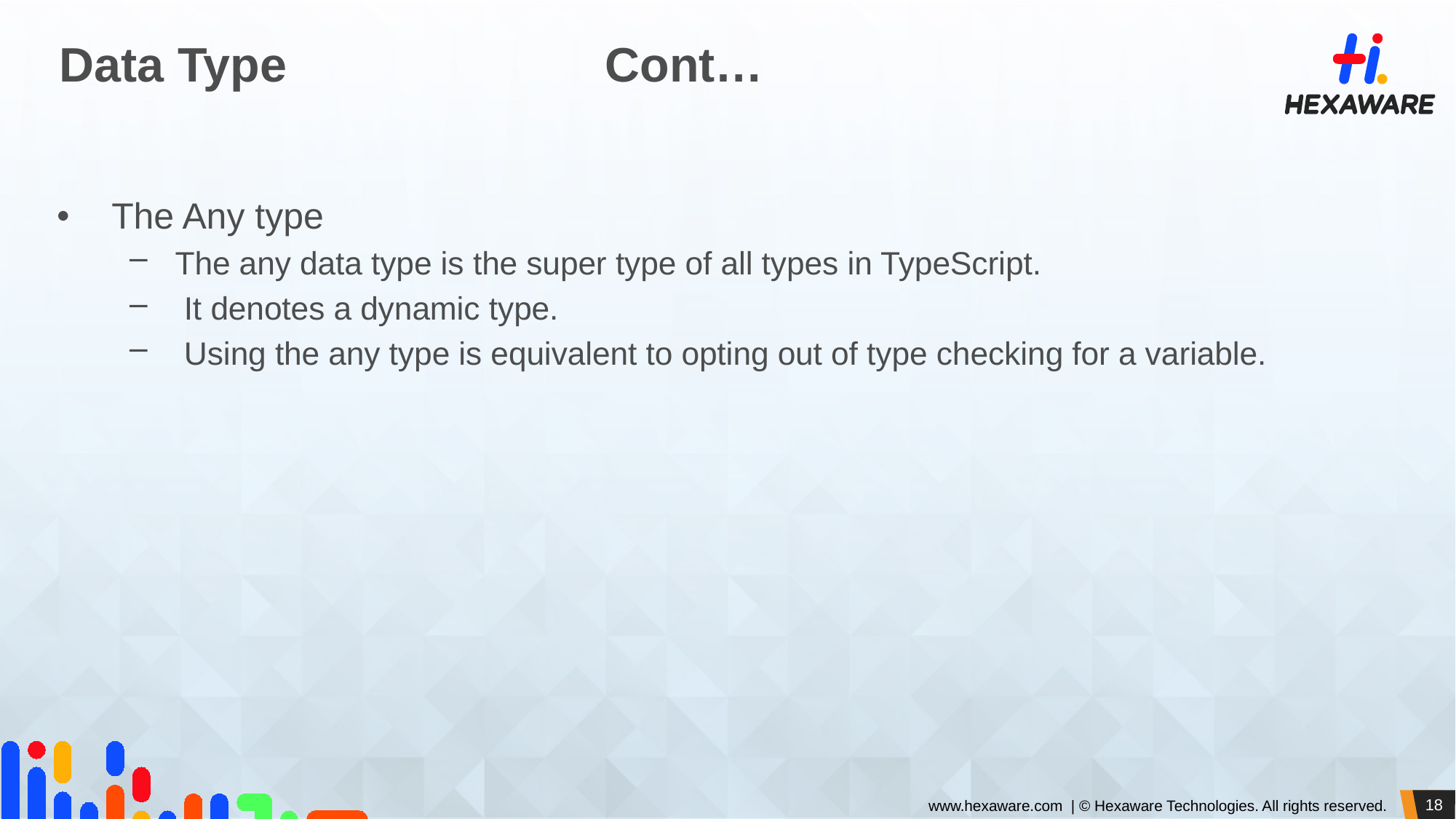

# Data Type 			Cont…
The Any type
The any data type is the super type of all types in TypeScript.
 It denotes a dynamic type.
 Using the any type is equivalent to opting out of type checking for a variable.